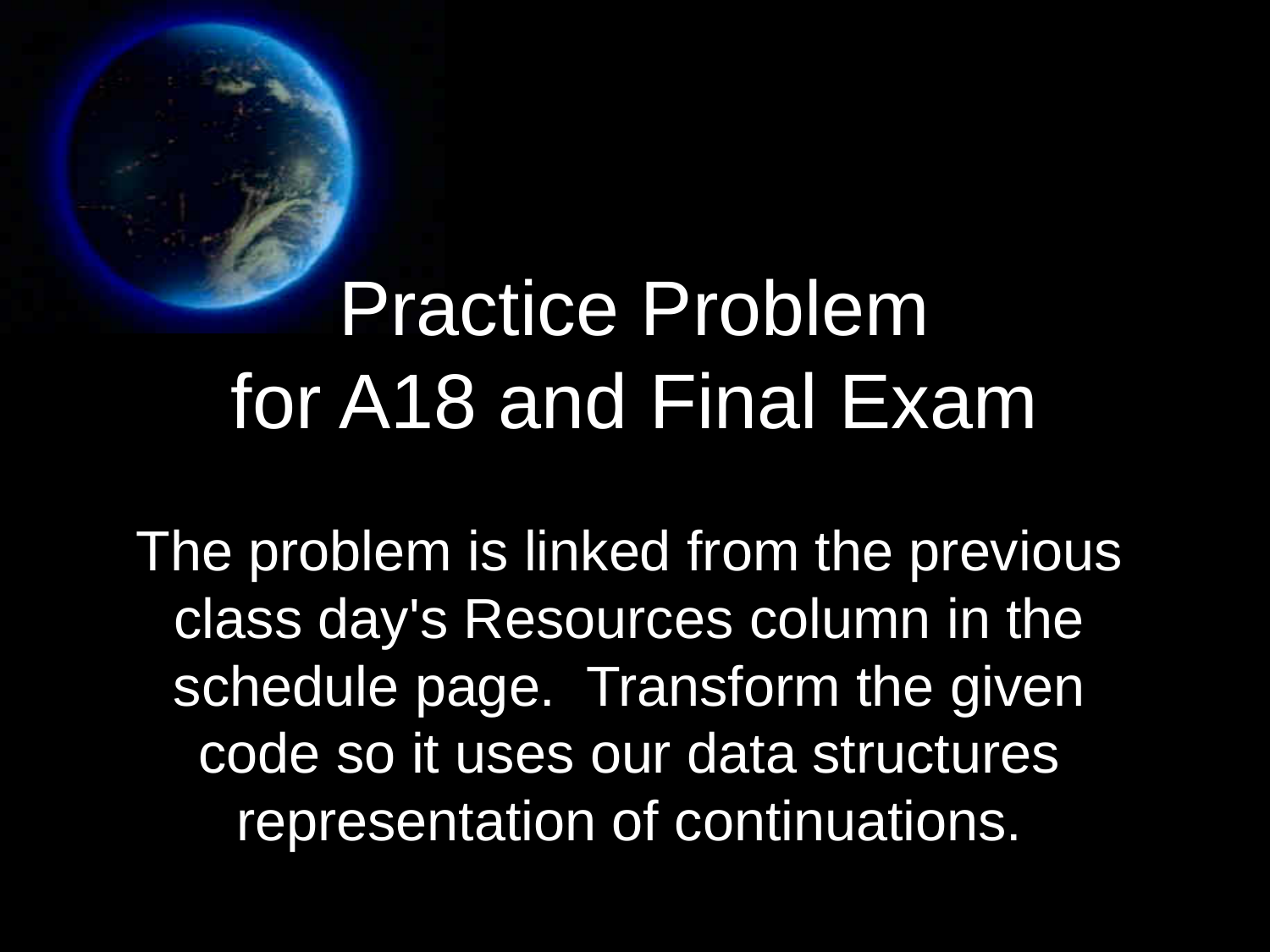

# Practice Problem for A18 and Final Exam
The problem is linked from the previous class day's Resources column in the schedule page.  Transform the given code so it uses our data structures representation of continuations.